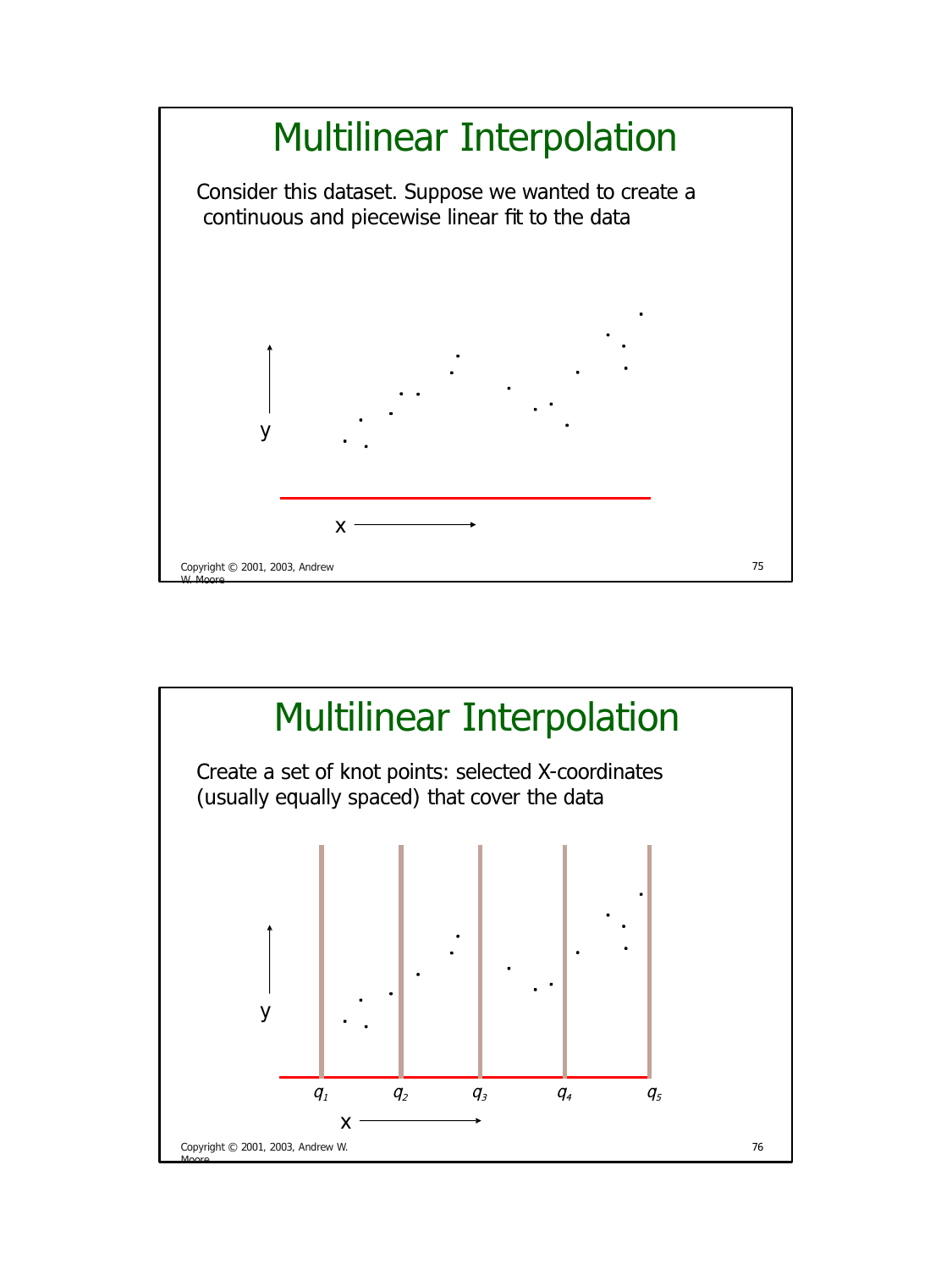

# Multilinear Interpolation
Consider this dataset. Suppose we wanted to create a  continuous and piecewise linear fit to the data

y

x

Copyright © 2001, 2003, Andrew W. Moore

75

Multilinear Interpolation
Create a set of knot points: selected X-coordinates  (usually equally spaced) that cover the data
|  |  |  |  |  |
| --- | --- | --- | --- | --- |

y

q1
q2
q3
q4
q5
x
Copyright © 2001, 2003, Andrew W. Moore

76